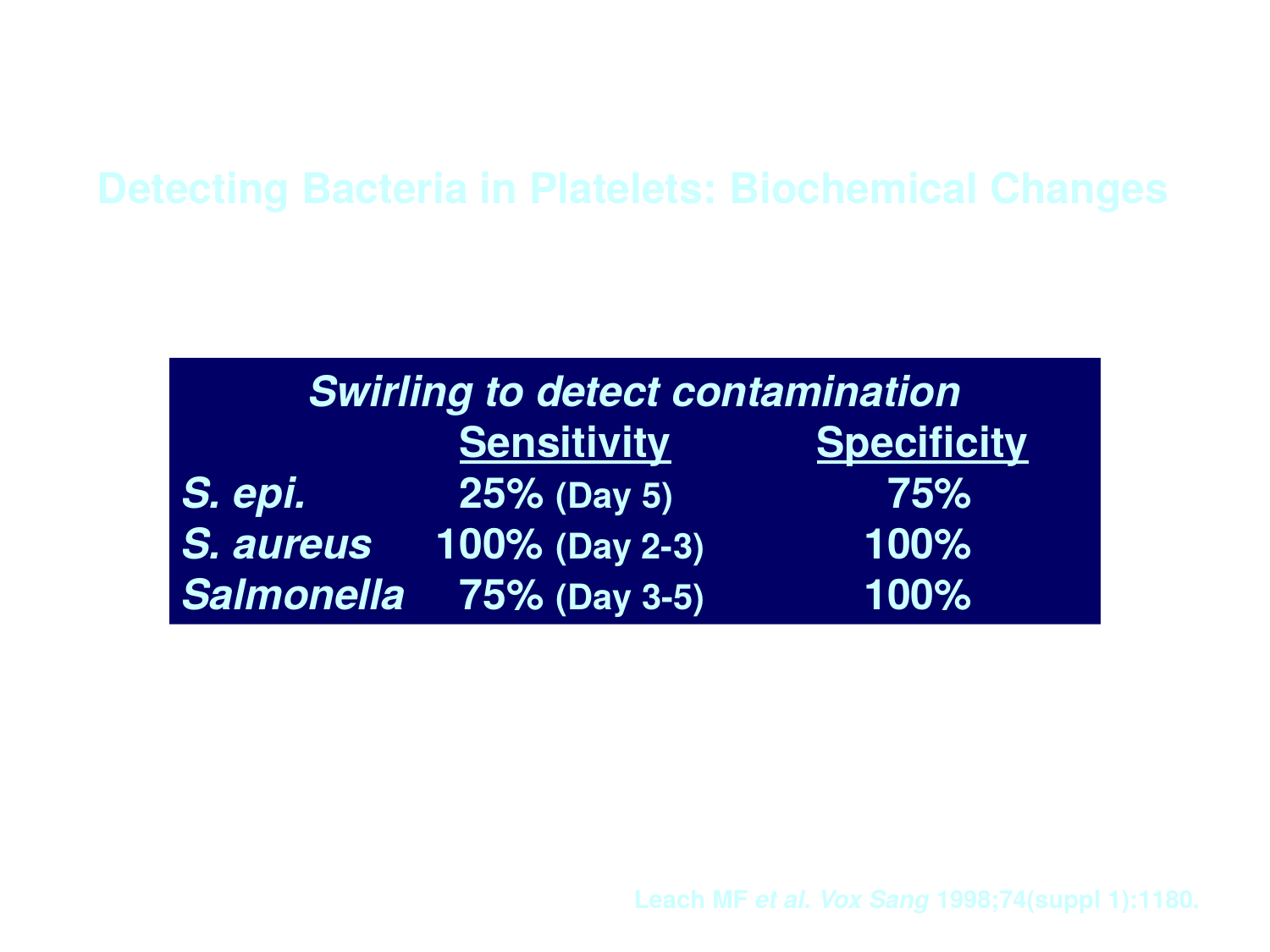

Detecting Bacteria in Platelets: Biochemical Changes
	Swirling to detect contamination
		  Sensitivity		Specificity
S. epi.		  25% (Day 5)	     	      75%
S. aureus	100% (Day 2-3)	    100%
Salmonella	  75% (Day 3-5)	    100%
Leach MF et al. Vox Sang 1998;74(suppl 1):1180.